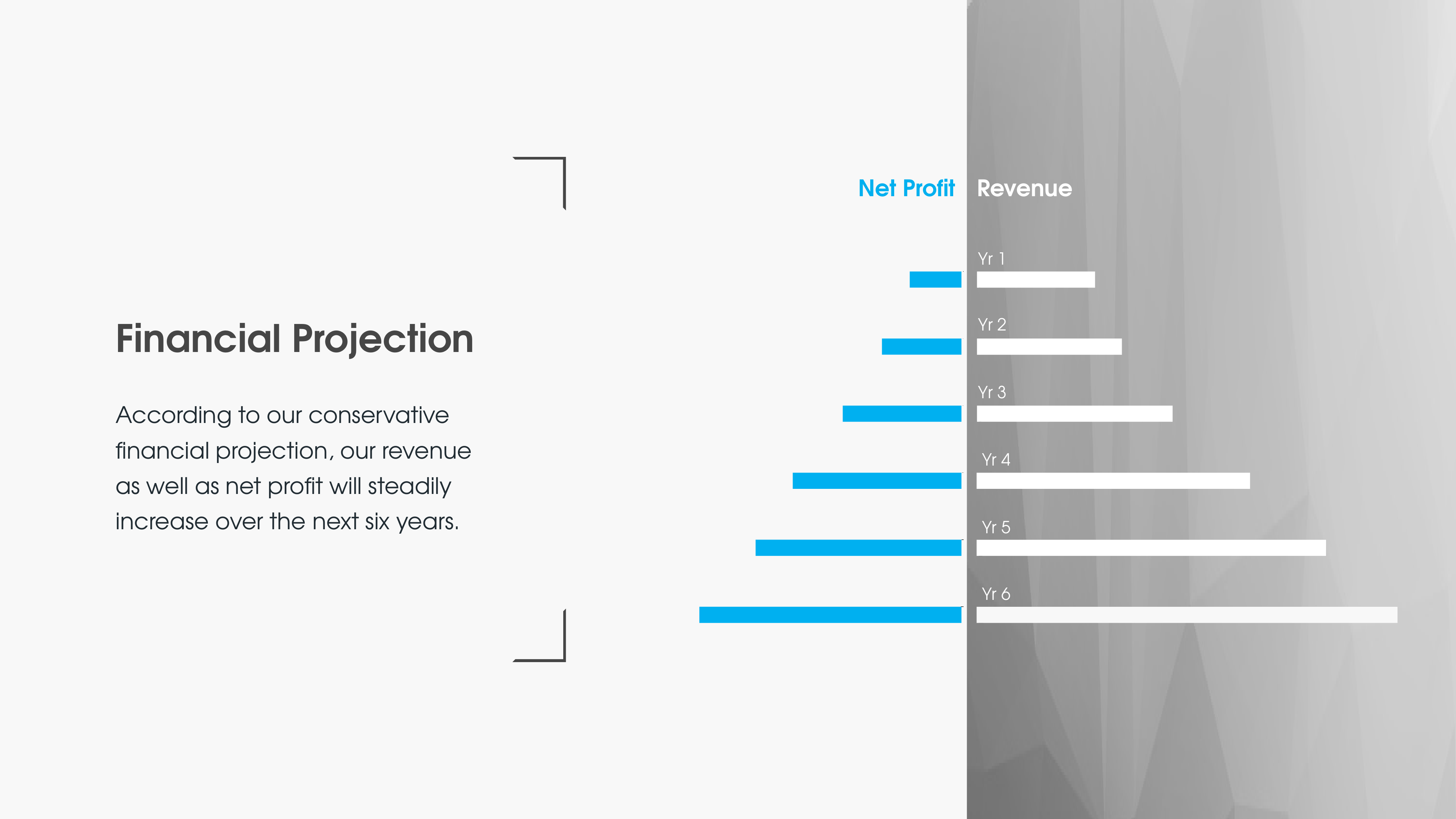

Net Profit
Revenue

Yr 1

Yr 2
Financial Projection

Yr 3
According to our conservative financial projection, our revenue as well as net profit will steadily increase over the next six years.

Yr 4

Yr 5

Yr 6